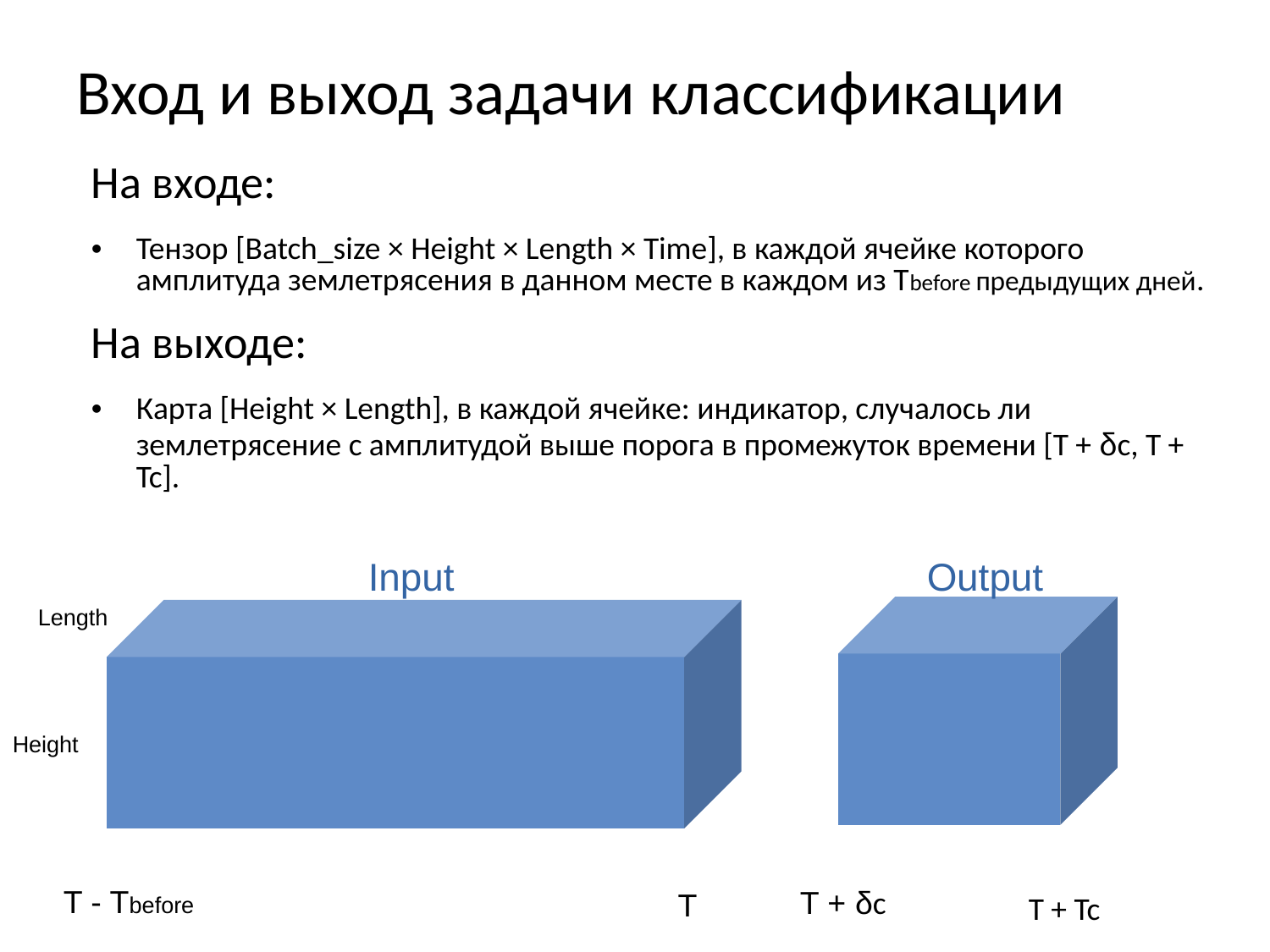

Вход и выход задачи классификации
На входе:
Тензор [Batch_size × Height × Length × Time], в каждой ячейке которого амплитуда землетрясения в данном месте в каждом из Tbefore предыдущих дней.
На выходе:
Карта [Height × Length], в каждой ячейке: индикатор, случалось ли землетрясение с амплитудой выше порога в промежуток времени [T + δc, T + Tc].
Input
Output
Length

Height

T - Tbefore
T + δc
T
T + Tc